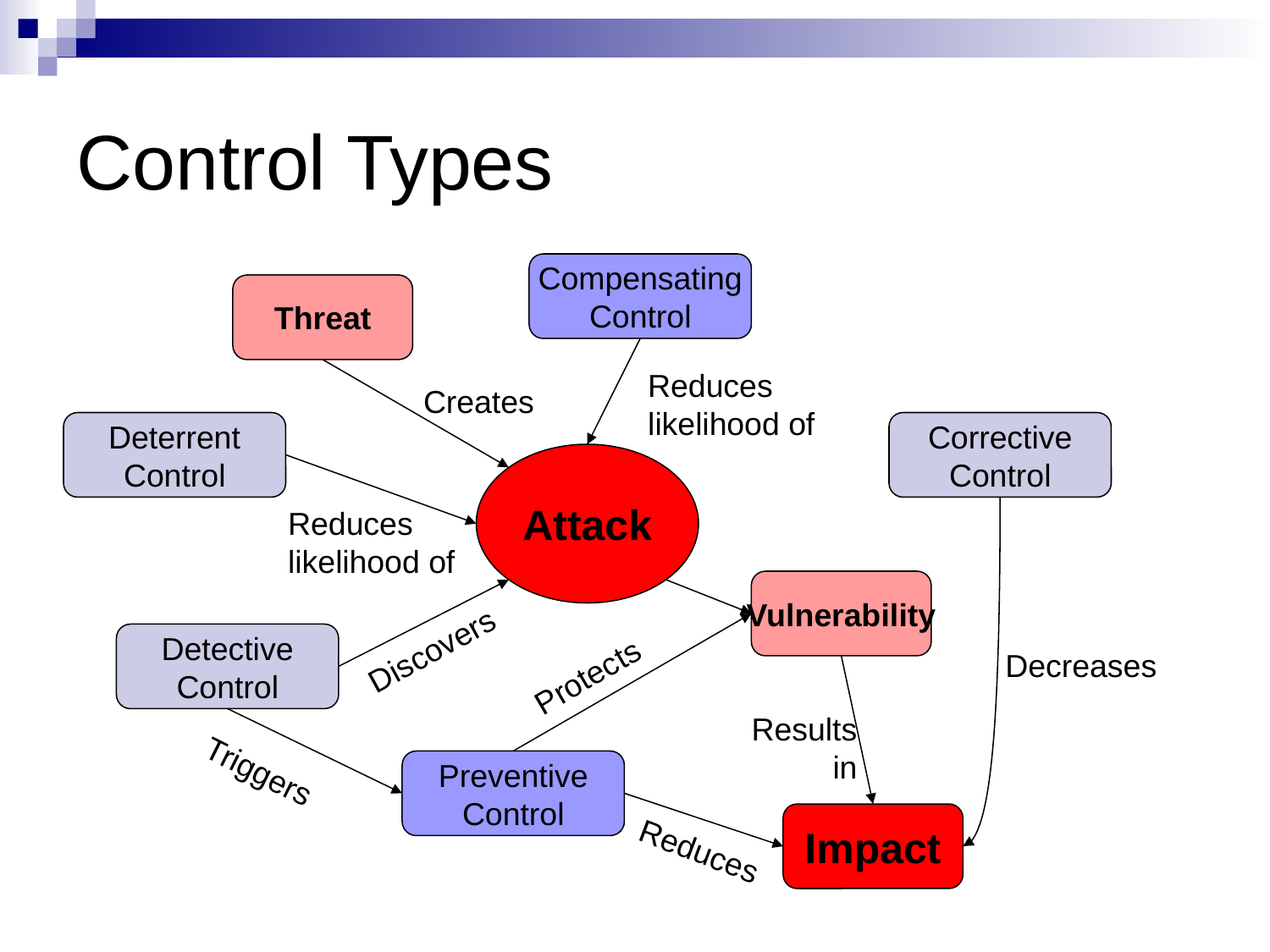

# Control Types
Compensating
Control
Threat
Reduces
likelihood of
Creates
Deterrent
Control
Corrective
Control
Attack
Reduces
likelihood of
Vulnerability
Detective
Control
Discovers
Decreases
Protects
Results
in
Triggers
Preventive
Control
Impact
Reduces